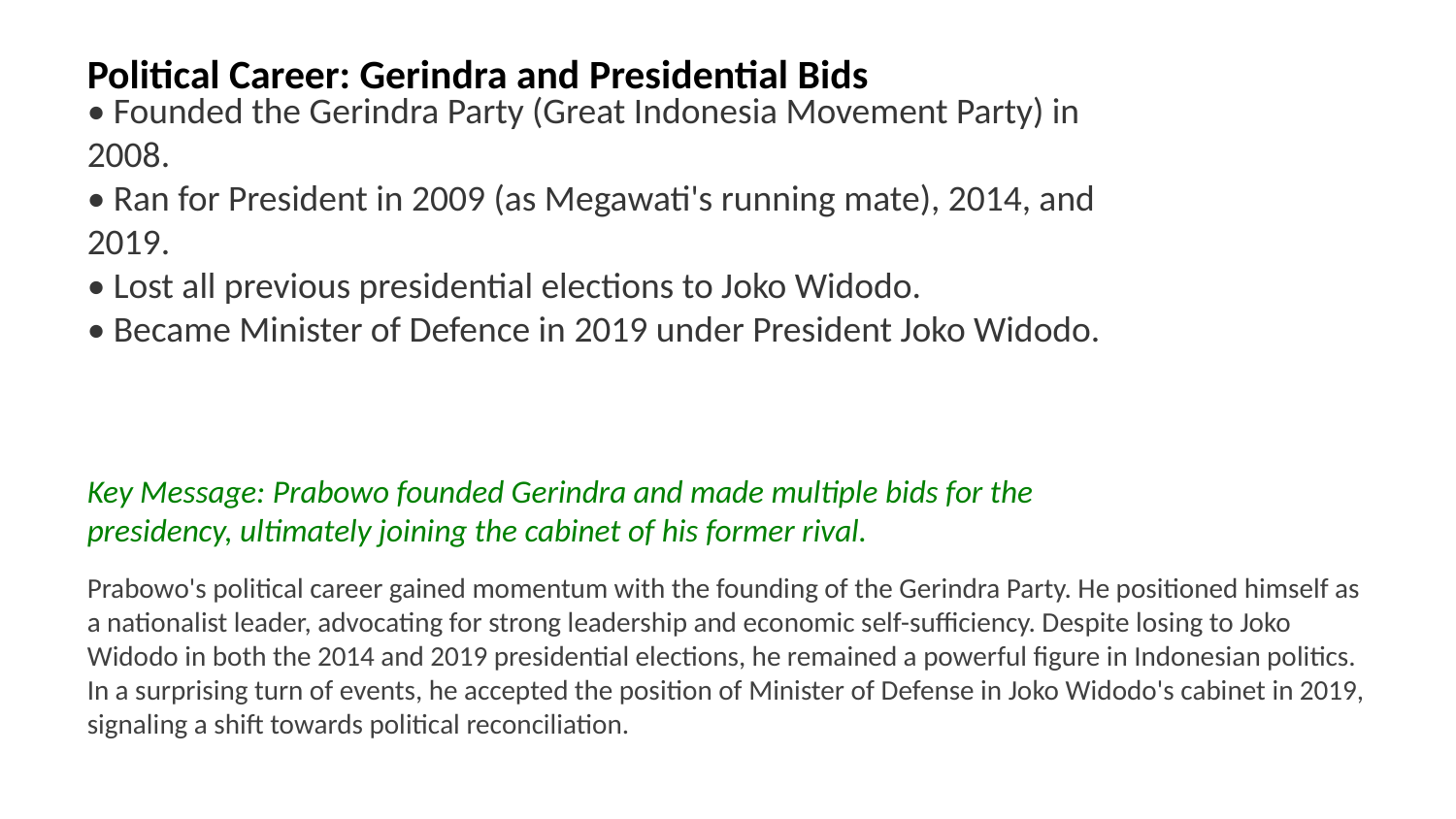

Political Career: Gerindra and Presidential Bids
• Founded the Gerindra Party (Great Indonesia Movement Party) in 2008.
• Ran for President in 2009 (as Megawati's running mate), 2014, and 2019.
• Lost all previous presidential elections to Joko Widodo.
• Became Minister of Defence in 2019 under President Joko Widodo.
Key Message: Prabowo founded Gerindra and made multiple bids for the presidency, ultimately joining the cabinet of his former rival.
Prabowo's political career gained momentum with the founding of the Gerindra Party. He positioned himself as a nationalist leader, advocating for strong leadership and economic self-sufficiency. Despite losing to Joko Widodo in both the 2014 and 2019 presidential elections, he remained a powerful figure in Indonesian politics. In a surprising turn of events, he accepted the position of Minister of Defense in Joko Widodo's cabinet in 2019, signaling a shift towards political reconciliation.
Images: Gerindra Party, Prabowo Subianto campaign, Indonesian presidential election, Prabowo Subianto Minister of Defence